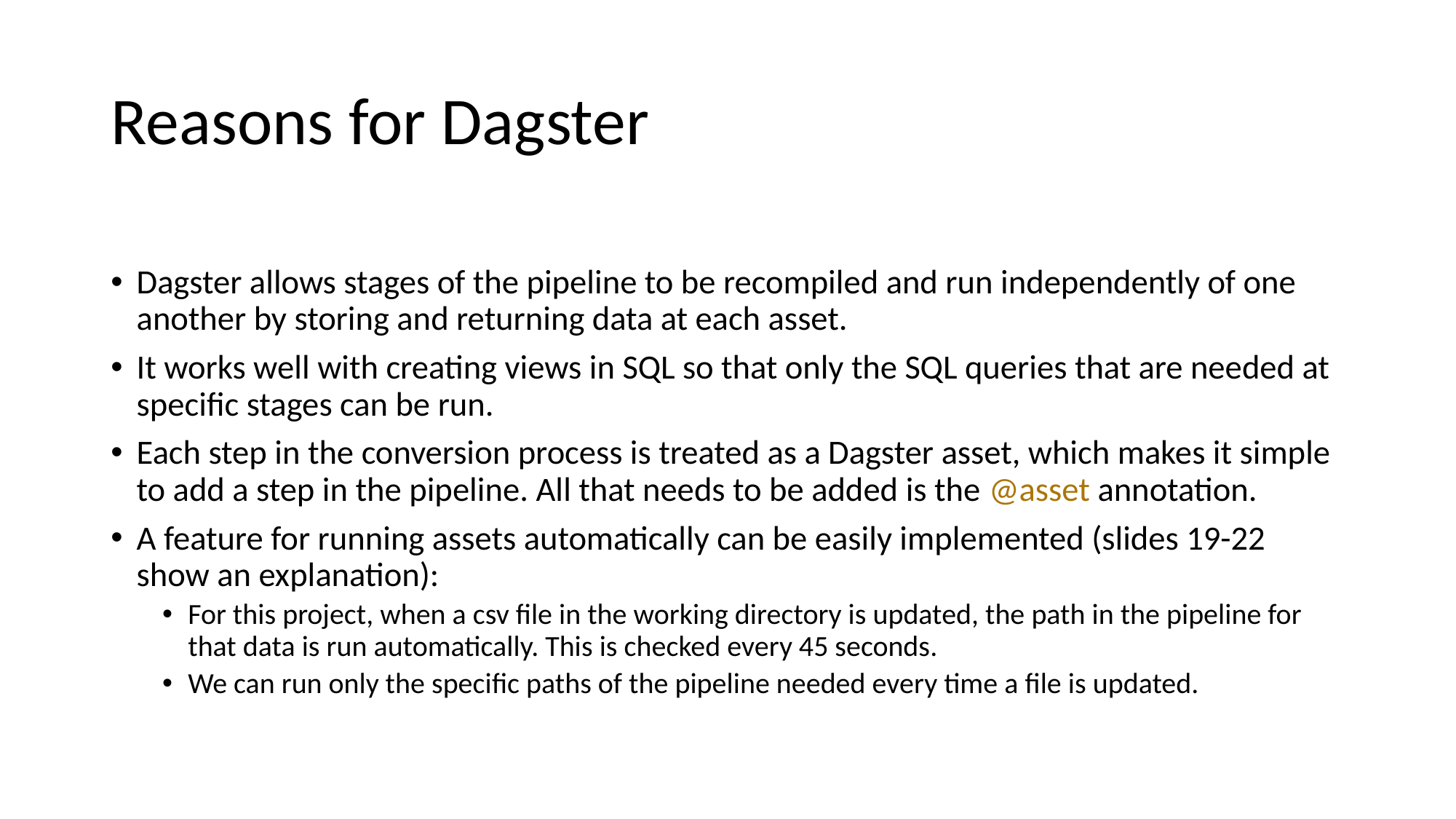

# Reasons for Dagster

Dagster allows stages of the pipeline to be recompiled and run independently of one another by storing and returning data at each asset.
It works well with creating views in SQL so that only the SQL queries that are needed at specific stages can be run.
Each step in the conversion process is treated as a Dagster asset, which makes it simple to add a step in the pipeline. All that needs to be added is the @asset annotation.
A feature for running assets automatically can be easily implemented (slides 19-22 show an explanation):
For this project, when a csv file in the working directory is updated, the path in the pipeline for that data is run automatically. This is checked every 45 seconds.
We can run only the specific paths of the pipeline needed every time a file is updated.